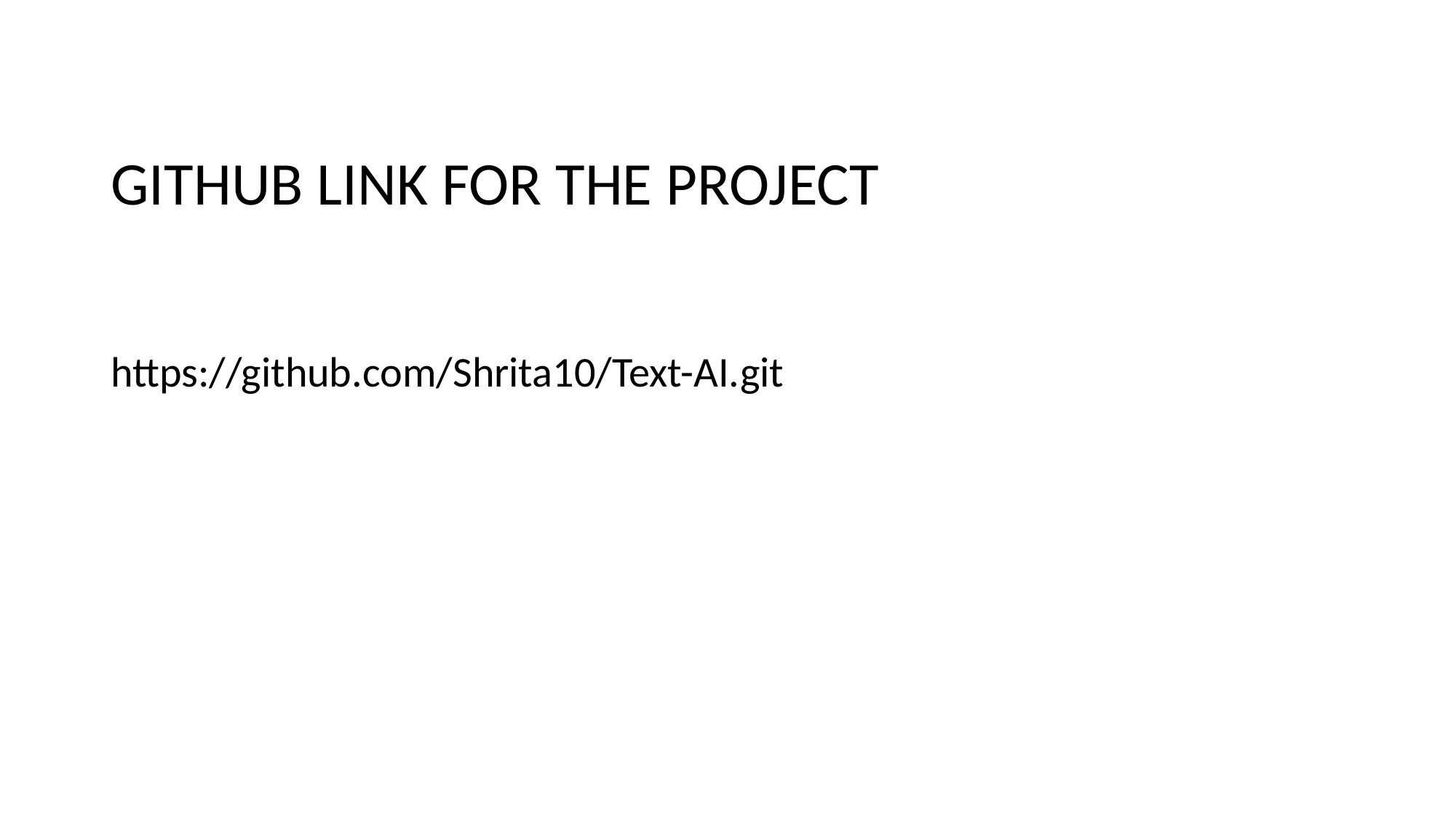

# GITHUB LINK FOR THE PROJECT

https://github.com/Shrita10/Text-AI.git